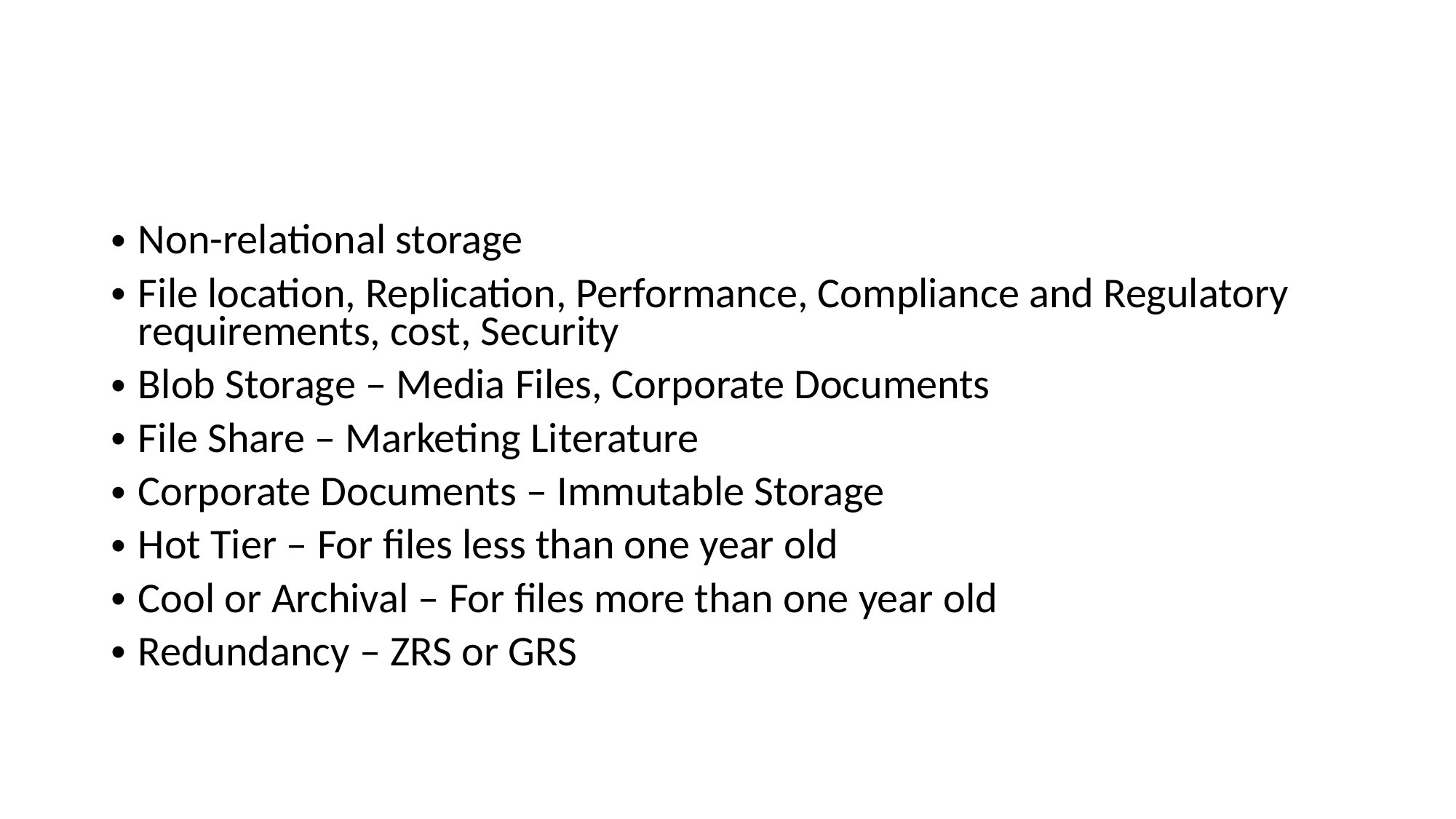

#
Non-relational storage
File location, Replication, Performance, Compliance and Regulatory requirements, cost, Security
Blob Storage – Media Files, Corporate Documents
File Share – Marketing Literature
Corporate Documents – Immutable Storage
Hot Tier – For files less than one year old
Cool or Archival – For files more than one year old
Redundancy – ZRS or GRS